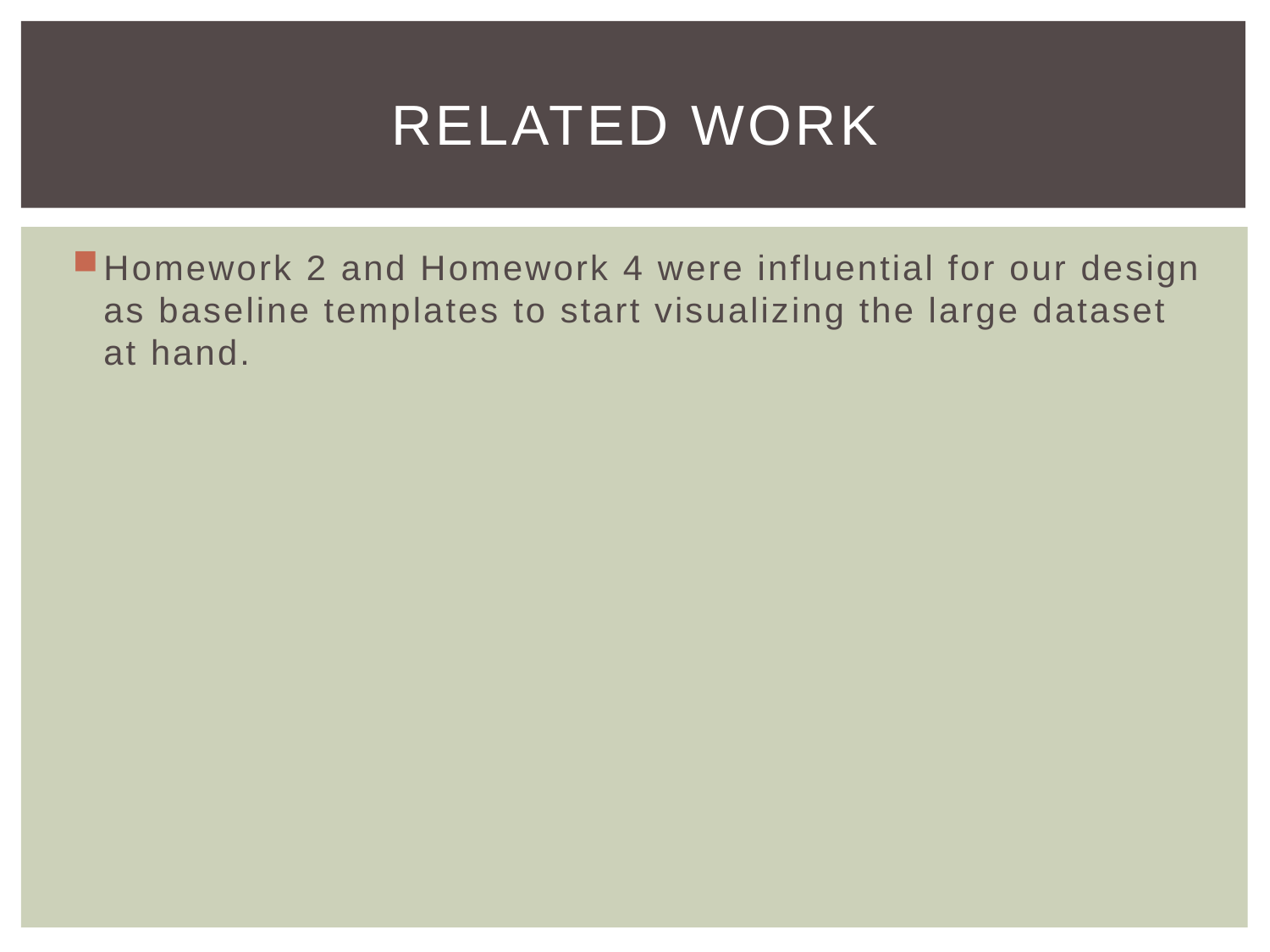

# Related work
Homework 2 and Homework 4 were influential for our design as baseline templates to start visualizing the large dataset at hand.